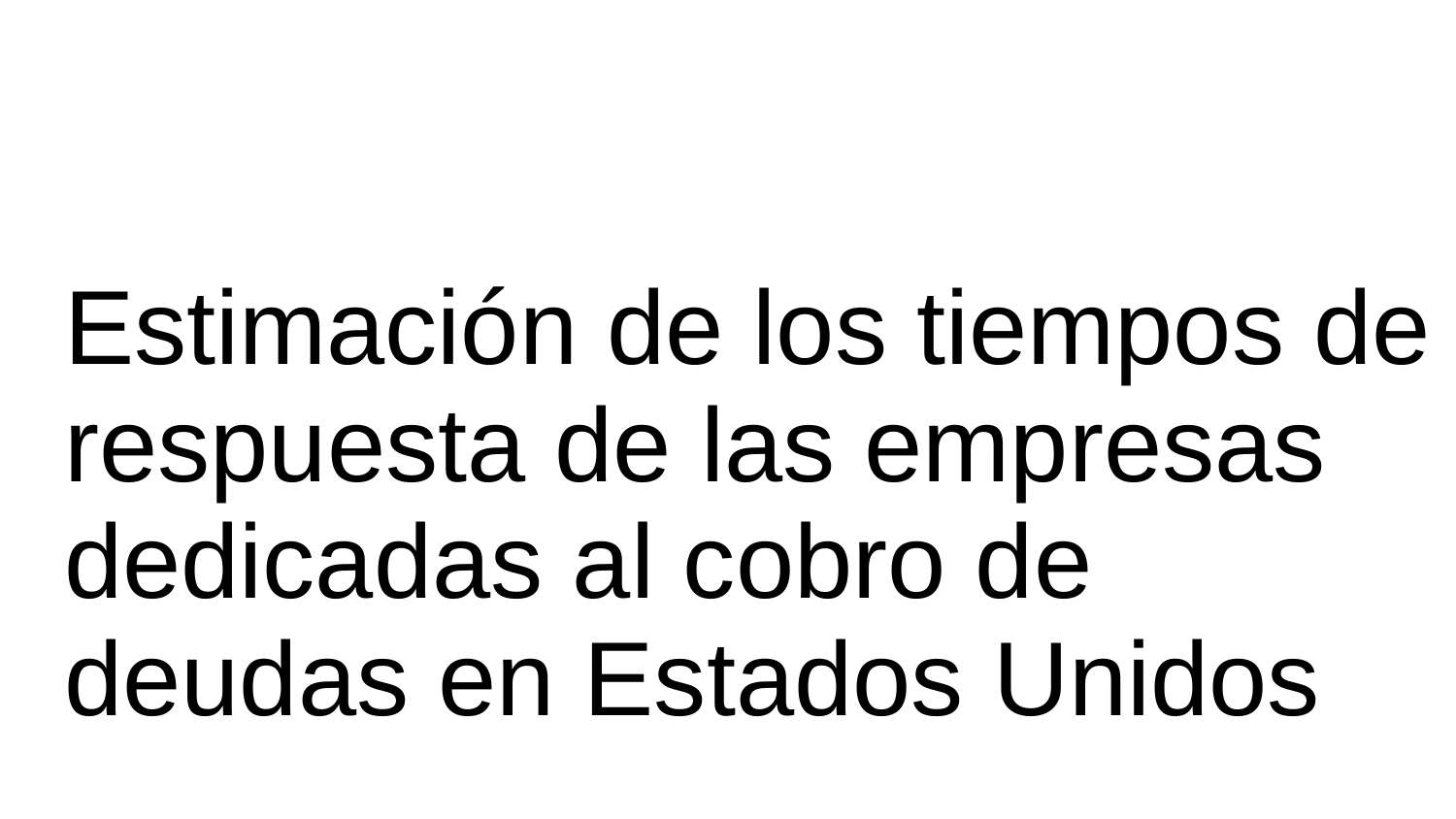

# Estimación de los tiempos de respuesta de las empresas dedicadas al cobro de deudas en Estados Unidos